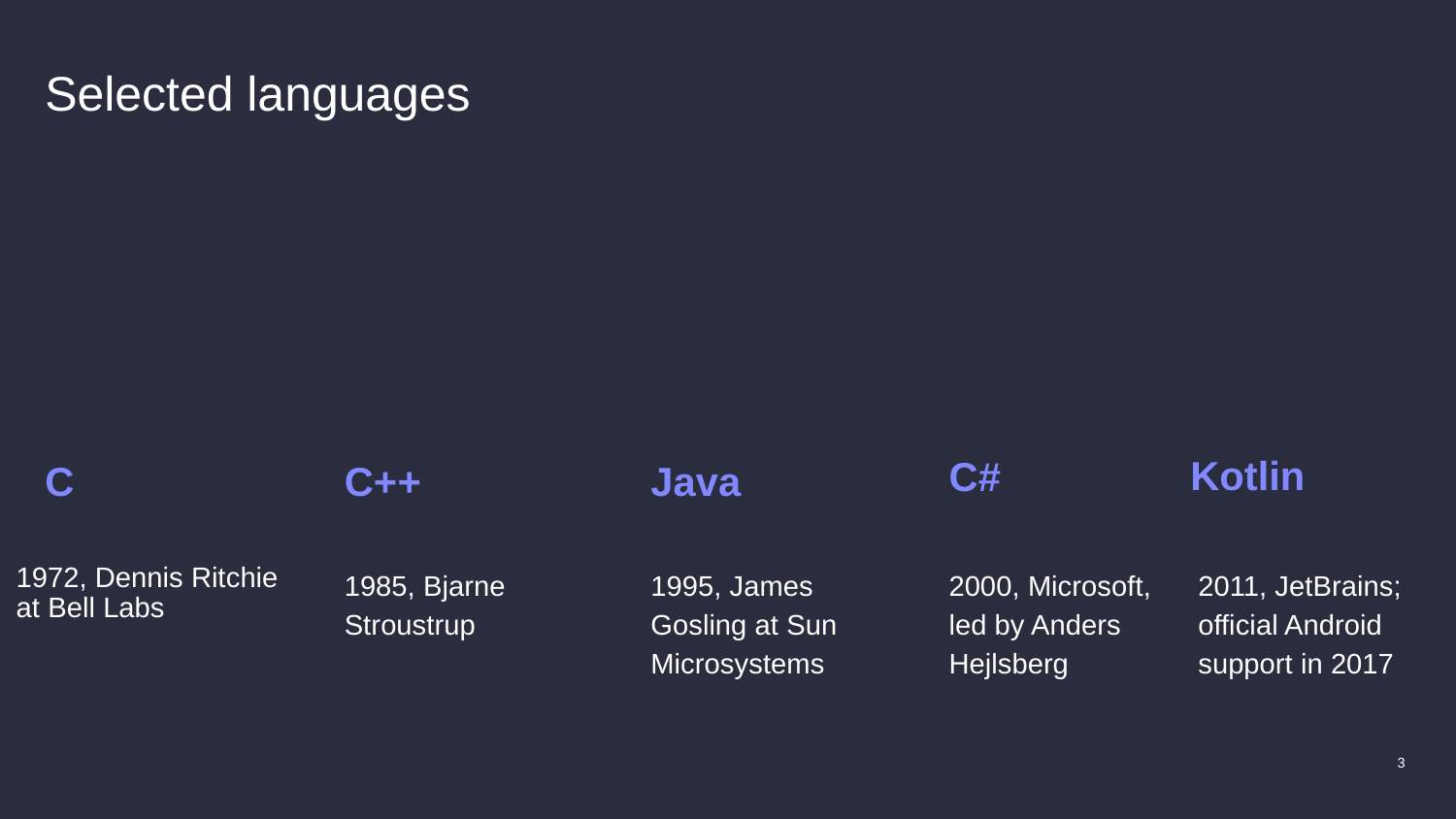

# Selected languages
C
C++
Java
Kotlin
C#
1972, Dennis Ritchie at Bell Labs
1985, Bjarne Stroustrup
1995, James Gosling at Sun Microsystems
2000, Microsoft, led by Anders Hejlsberg
2011, JetBrains; official Android support in 2017